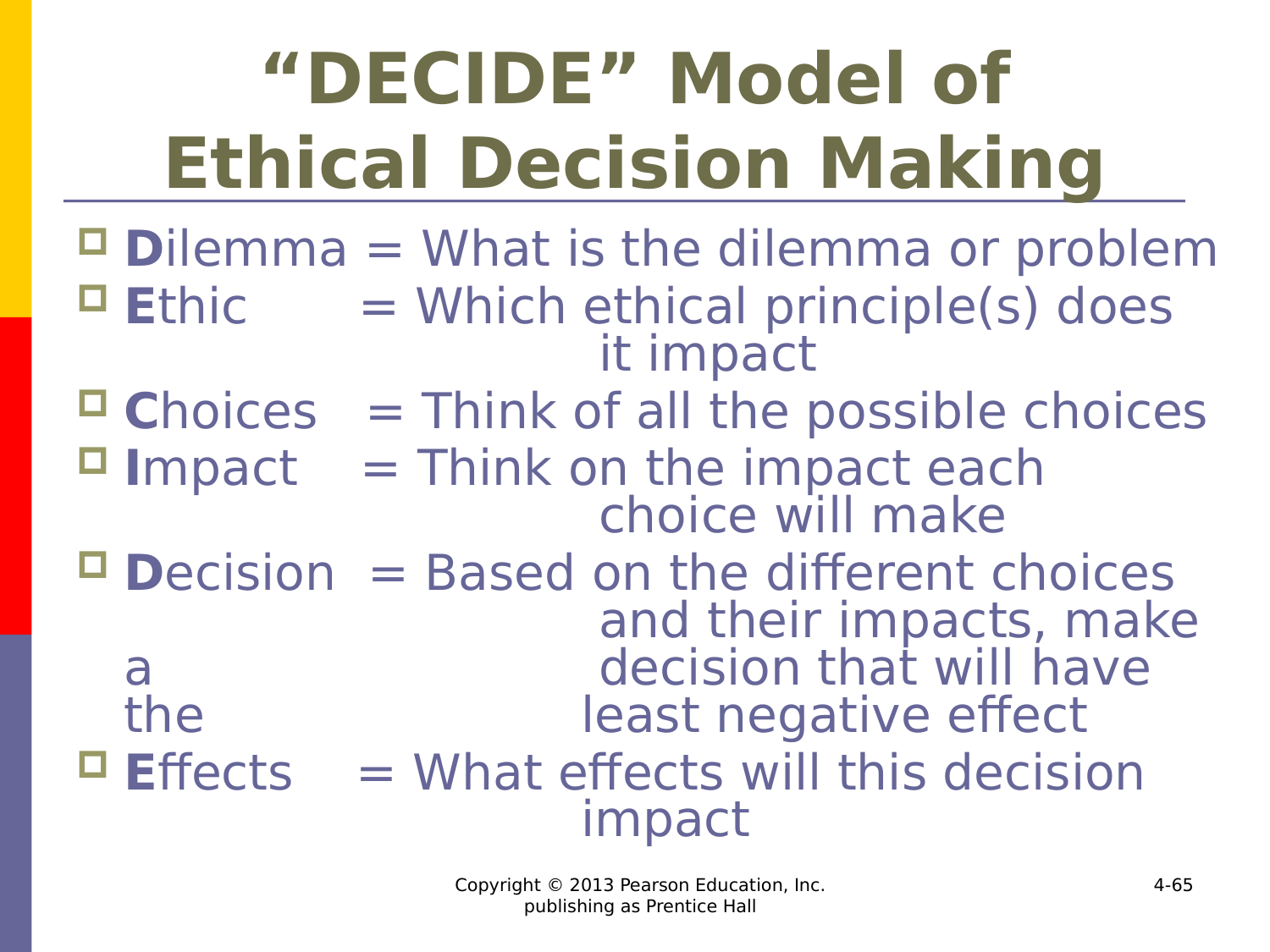

# “DECIDE” Model of Ethical Decision Making
Dilemma = What is the dilemma or problem
Ethic       = Which ethical principle(s) does 			      it impact
Choices   = Think of all the possible choices
Impact    = Think on the impact each 				      choice will make
Decision  = Based on the different choices 			      and their impacts, make a 			      decision that will have the 		             least negative effect
Effects    = What effects will this decision 		             impact
Copyright © 2013 Pearson Education, Inc. publishing as Prentice Hall
4-65